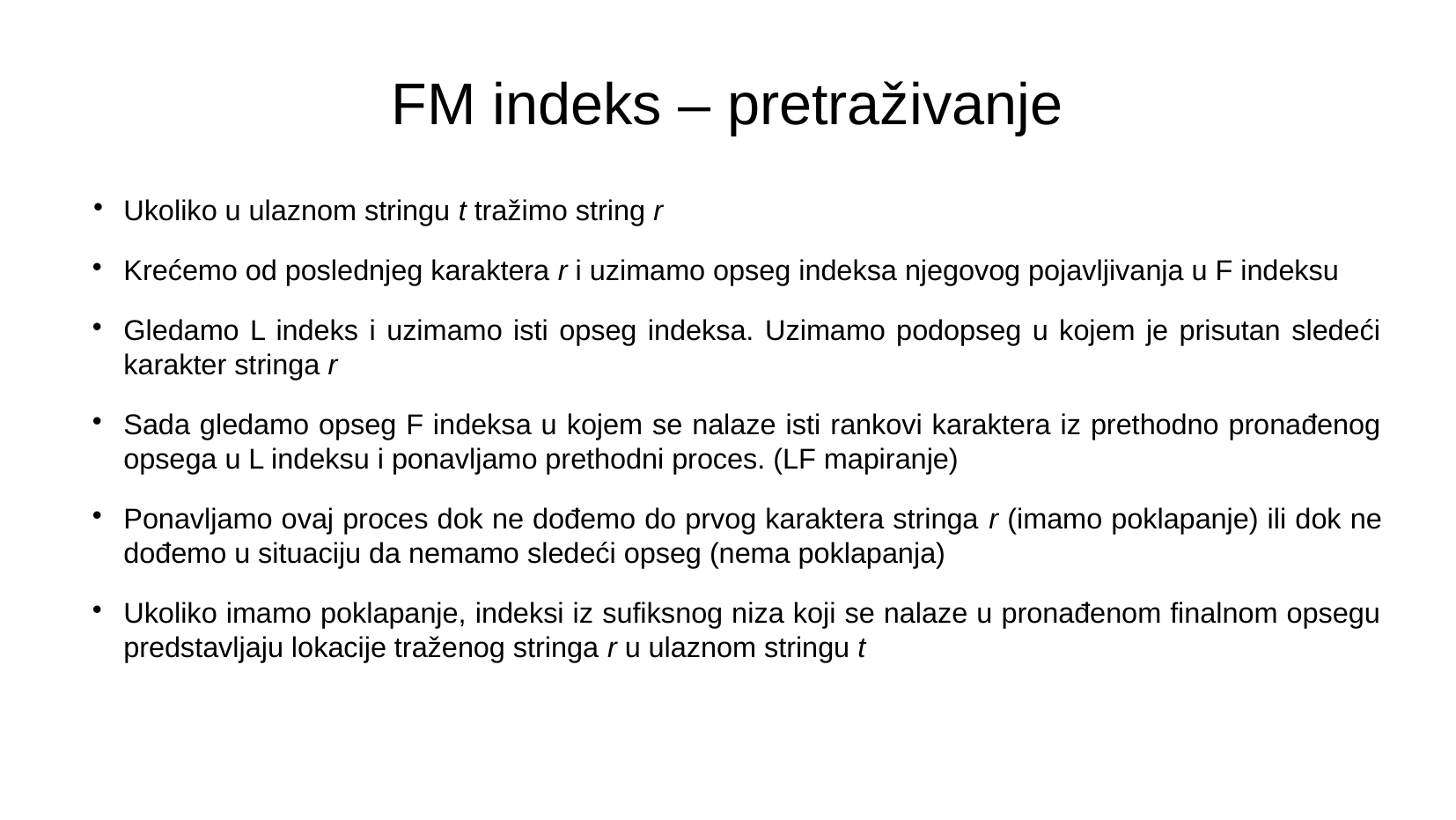

FM indeks – pretraživanje
Ukoliko u ulaznom stringu t tražimo string r
Krećemo od poslednjeg karaktera r i uzimamo opseg indeksa njegovog pojavljivanja u F indeksu
Gledamo L indeks i uzimamo isti opseg indeksa. Uzimamo podopseg u kojem je prisutan sledeći karakter stringa r
Sada gledamo opseg F indeksa u kojem se nalaze isti rankovi karaktera iz prethodno pronađenog opsega u L indeksu i ponavljamo prethodni proces. (LF mapiranje)
Ponavljamo ovaj proces dok ne dođemo do prvog karaktera stringa r (imamo poklapanje) ili dok ne dođemo u situaciju da nemamo sledeći opseg (nema poklapanja)
Ukoliko imamo poklapanje, indeksi iz sufiksnog niza koji se nalaze u pronađenom finalnom opsegu predstavljaju lokacije traženog stringa r u ulaznom stringu t